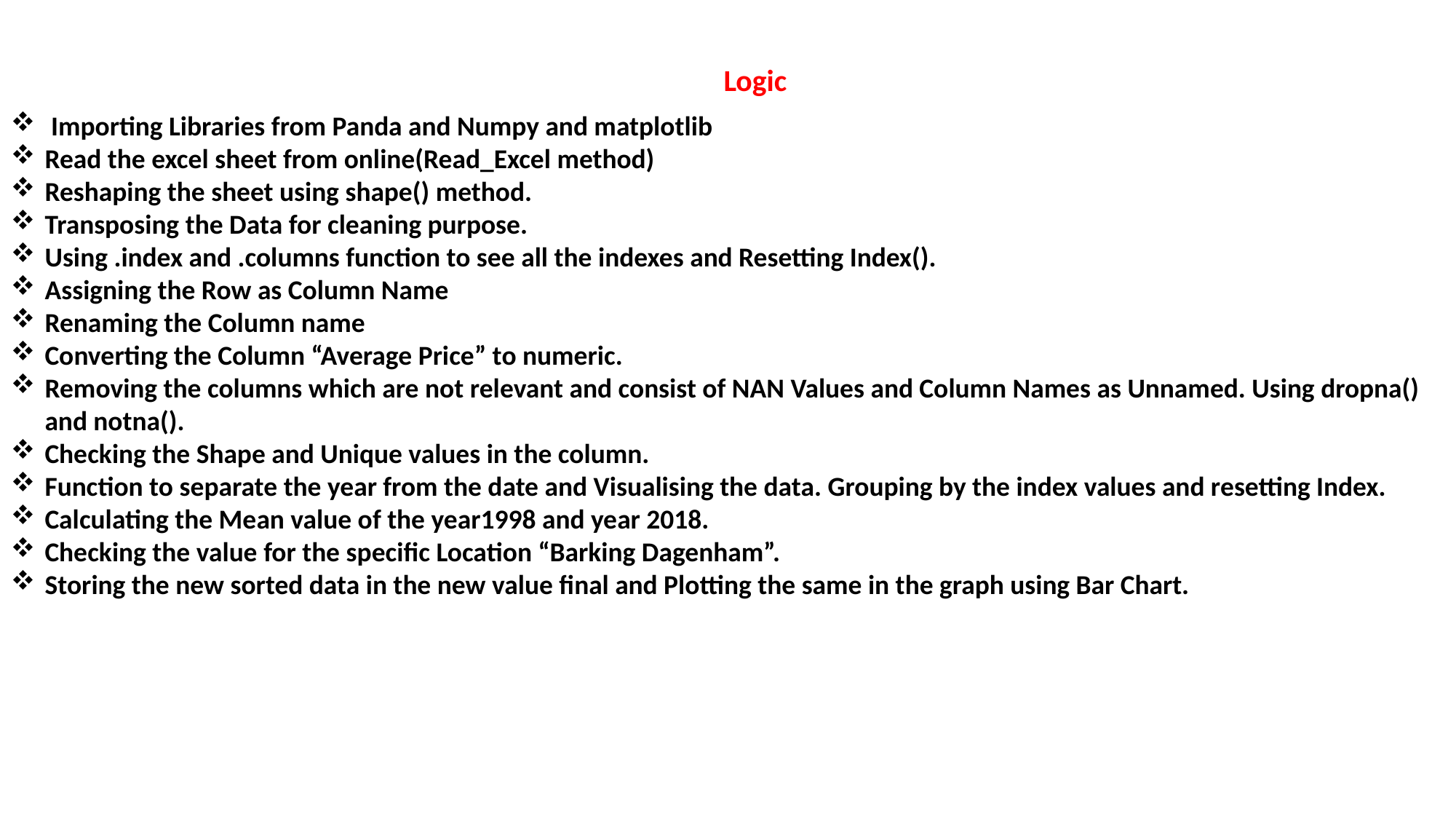

Logic
 Importing Libraries from Panda and Numpy and matplotlib
Read the excel sheet from online(Read_Excel method)
Reshaping the sheet using shape() method.
Transposing the Data for cleaning purpose.
Using .index and .columns function to see all the indexes and Resetting Index().
Assigning the Row as Column Name
Renaming the Column name
Converting the Column “Average Price” to numeric.
Removing the columns which are not relevant and consist of NAN Values and Column Names as Unnamed. Using dropna() and notna().
Checking the Shape and Unique values in the column.
Function to separate the year from the date and Visualising the data. Grouping by the index values and resetting Index.
Calculating the Mean value of the year1998 and year 2018.
Checking the value for the specific Location “Barking Dagenham”.
Storing the new sorted data in the new value final and Plotting the same in the graph using Bar Chart.